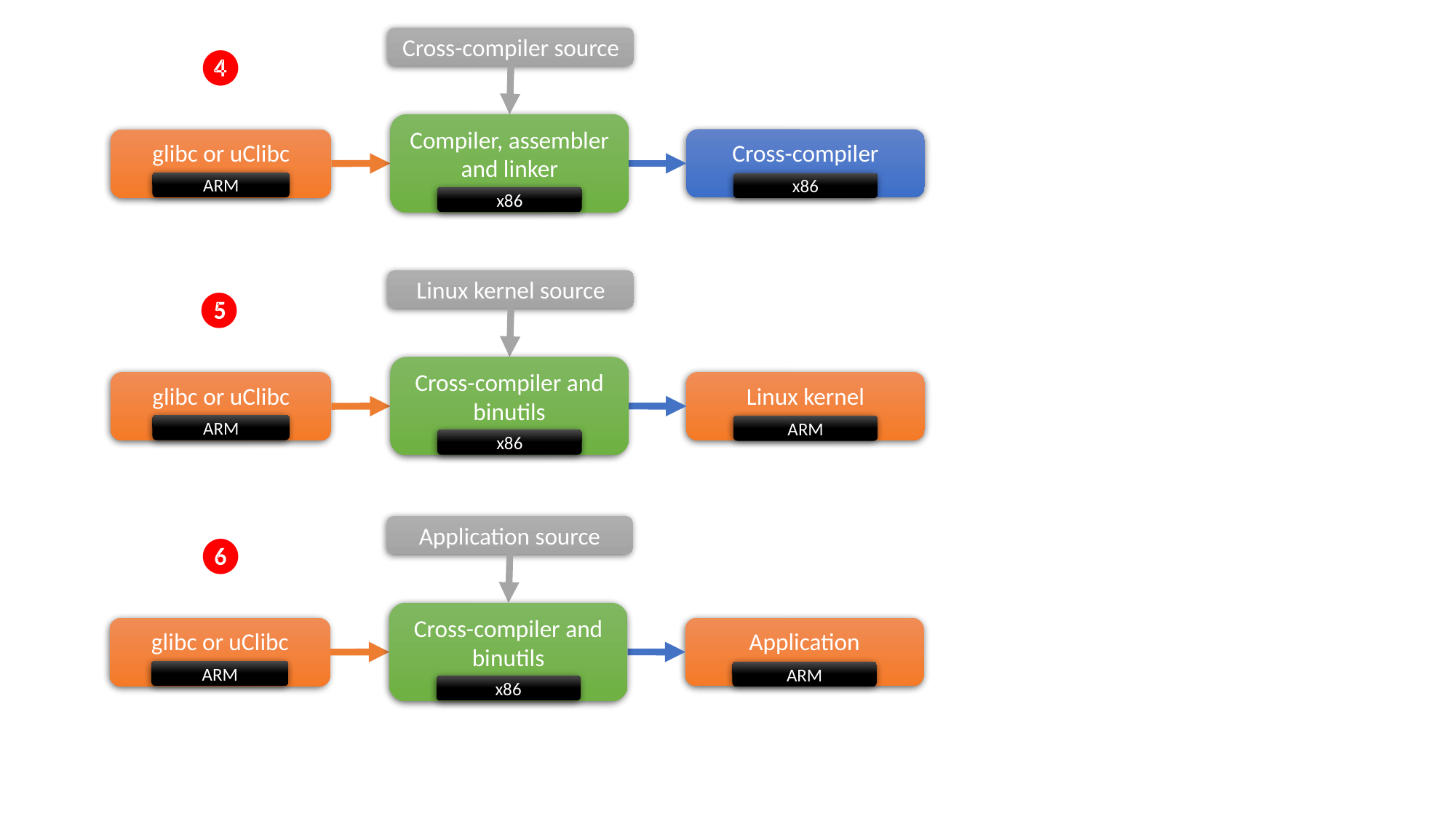

Cross-compiler source
❹
Compiler, assembler and linker
glibc or uClibc
Cross-compiler
ARM
x86
x86
Linux kernel source
❺
Cross-compiler and binutils
glibc or uClibc
Linux kernel
ARM
ARM
x86
Application source
❻
Cross-compiler and binutils
glibc or uClibc
Application
ARM
ARM
x86